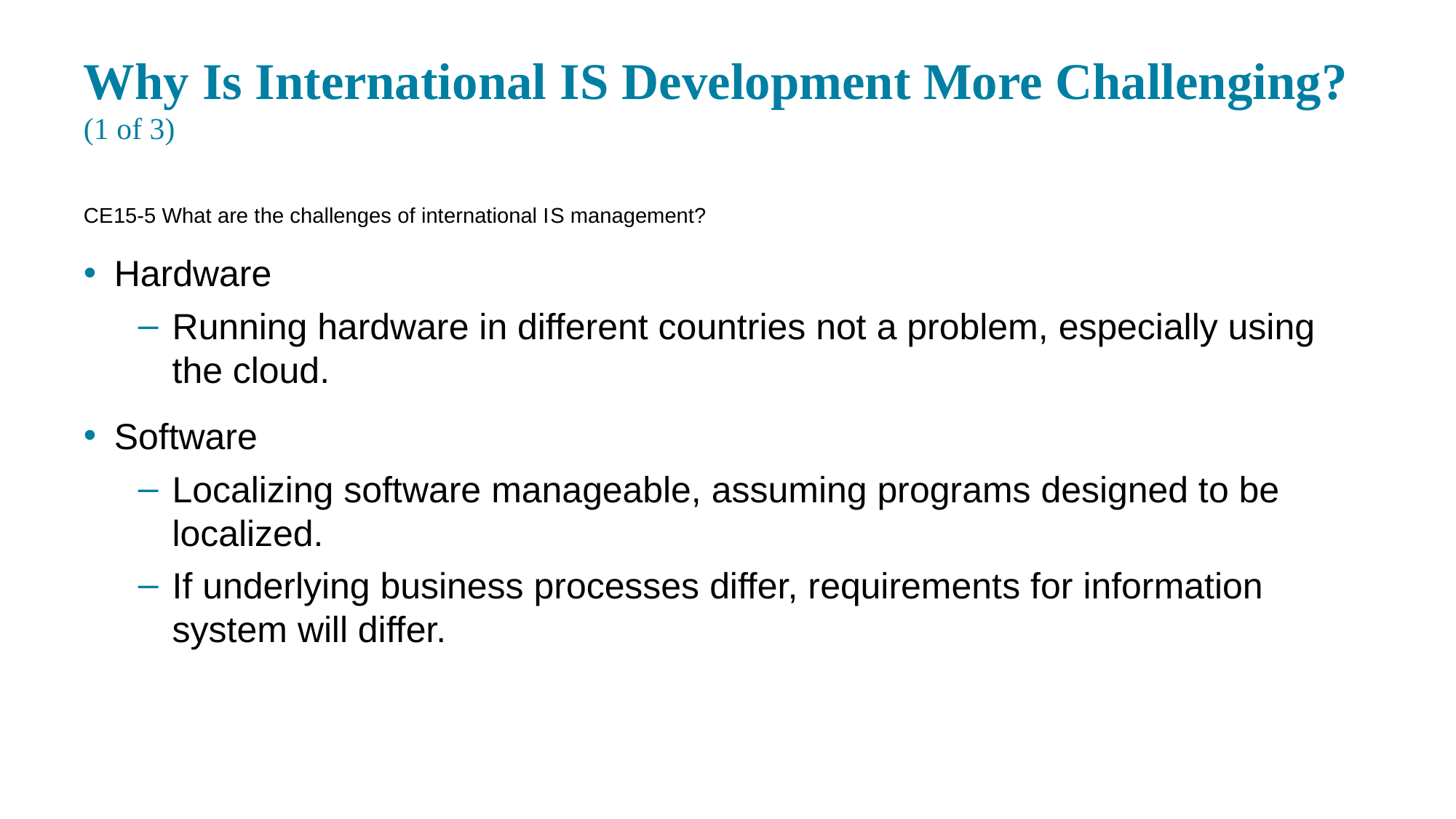

# Why Is International I S Development More Challenging? (1 of 3)
CE 15-5 What are the challenges of international I S management?
Hardware
Running hardware in different countries not a problem, especially using the cloud.
Software
Localizing software manageable, assuming programs designed to be localized.
If underlying business processes differ, requirements for information system will differ.